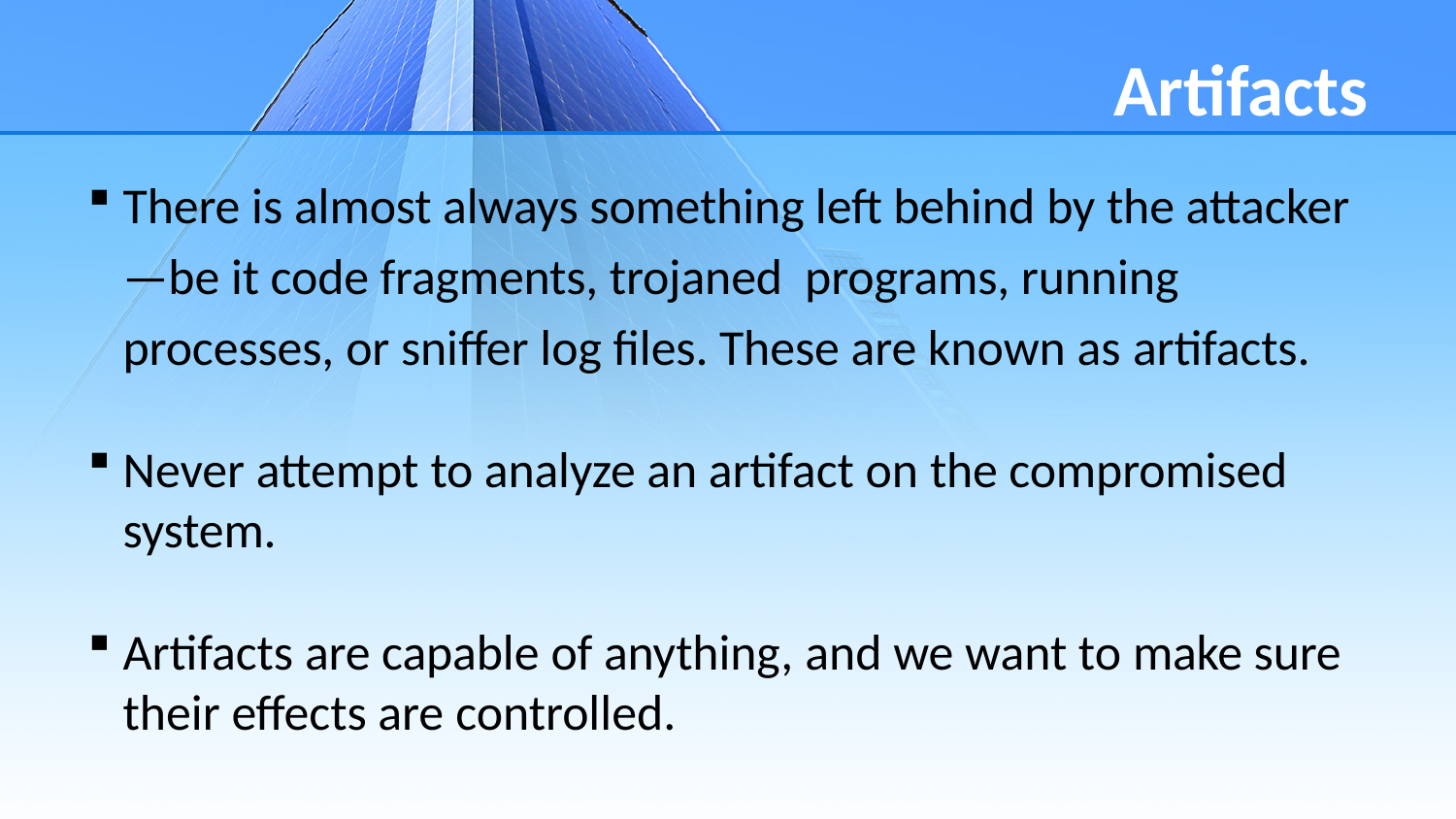

# Artifacts
There is almost always something left behind by the attacker—be it code fragments, trojaned  programs, running processes, or sniffer log files. These are known as artifacts.

Never attempt to analyze an artifact on the compromised system.

Artifacts are capable of anything, and we want to make sure their effects are controlled.